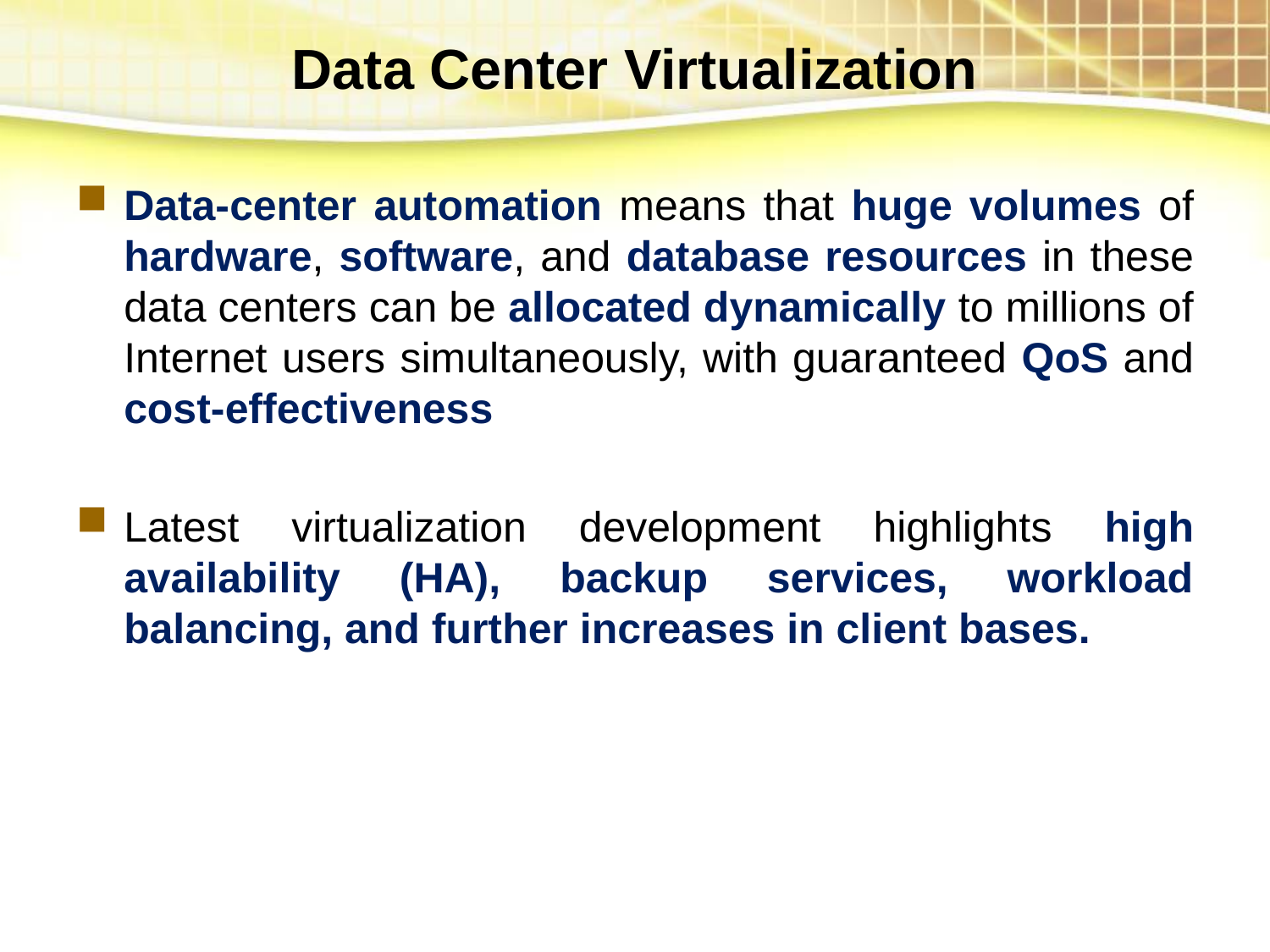

# Data Center Virtualization
Data-center automation means that huge volumes of hardware, software, and database resources in these data centers can be allocated dynamically to millions of Internet users simultaneously, with guaranteed QoS and cost-effectiveness

Latest virtualization development highlights high availability (HA), backup services, workload balancing, and further increases in client bases.